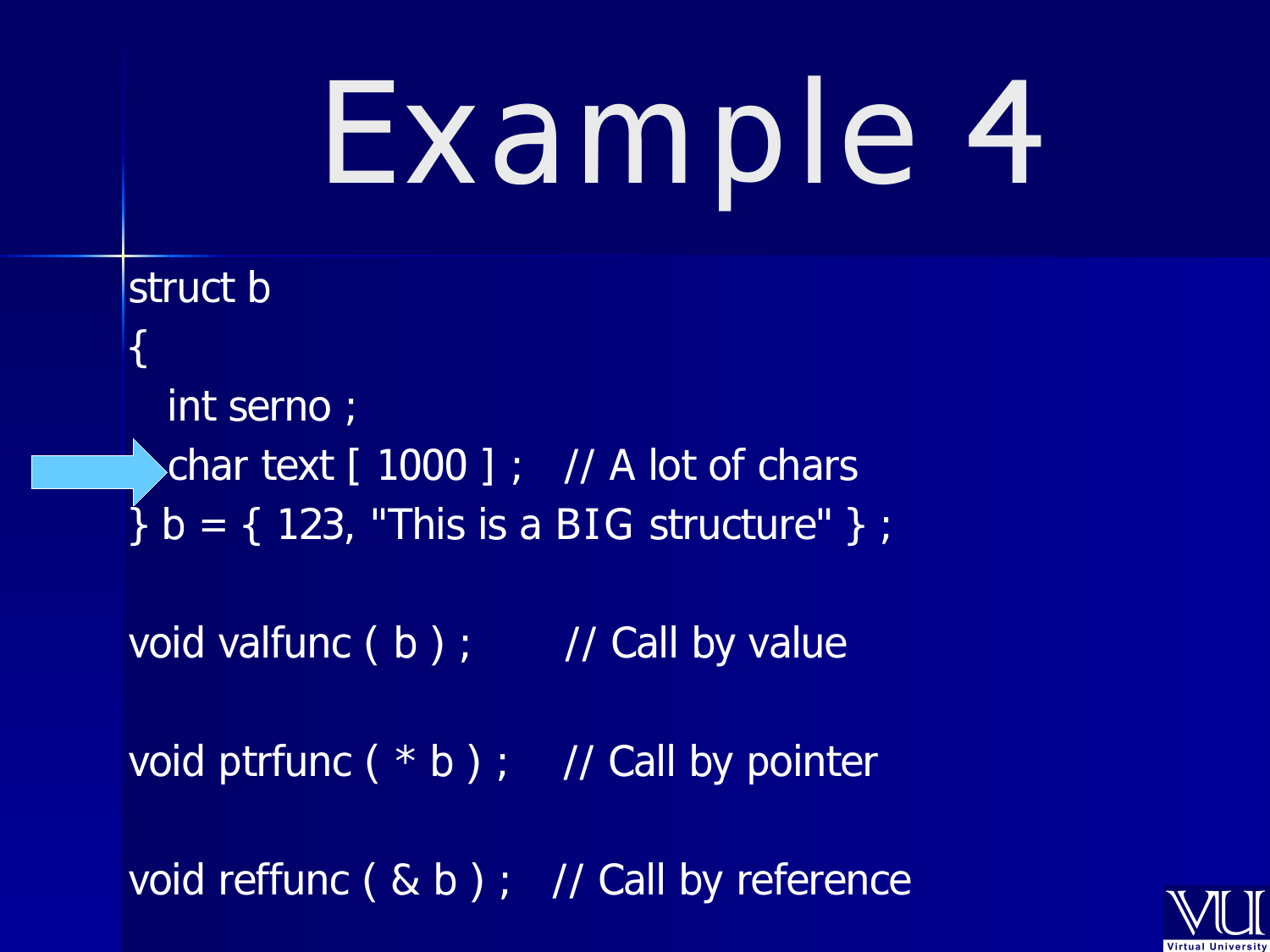

# Example 4
struct b
{
   int serno ;
   char text [ 1000 ] ;   // A lot of chars
} b = { 123, "This is a BIG structure" } ;

void valfunc ( b ) ;       // Call by value

void ptrfunc ( * b ) ;    // Call by pointer

void reffunc ( & b ) ;   // Call by reference